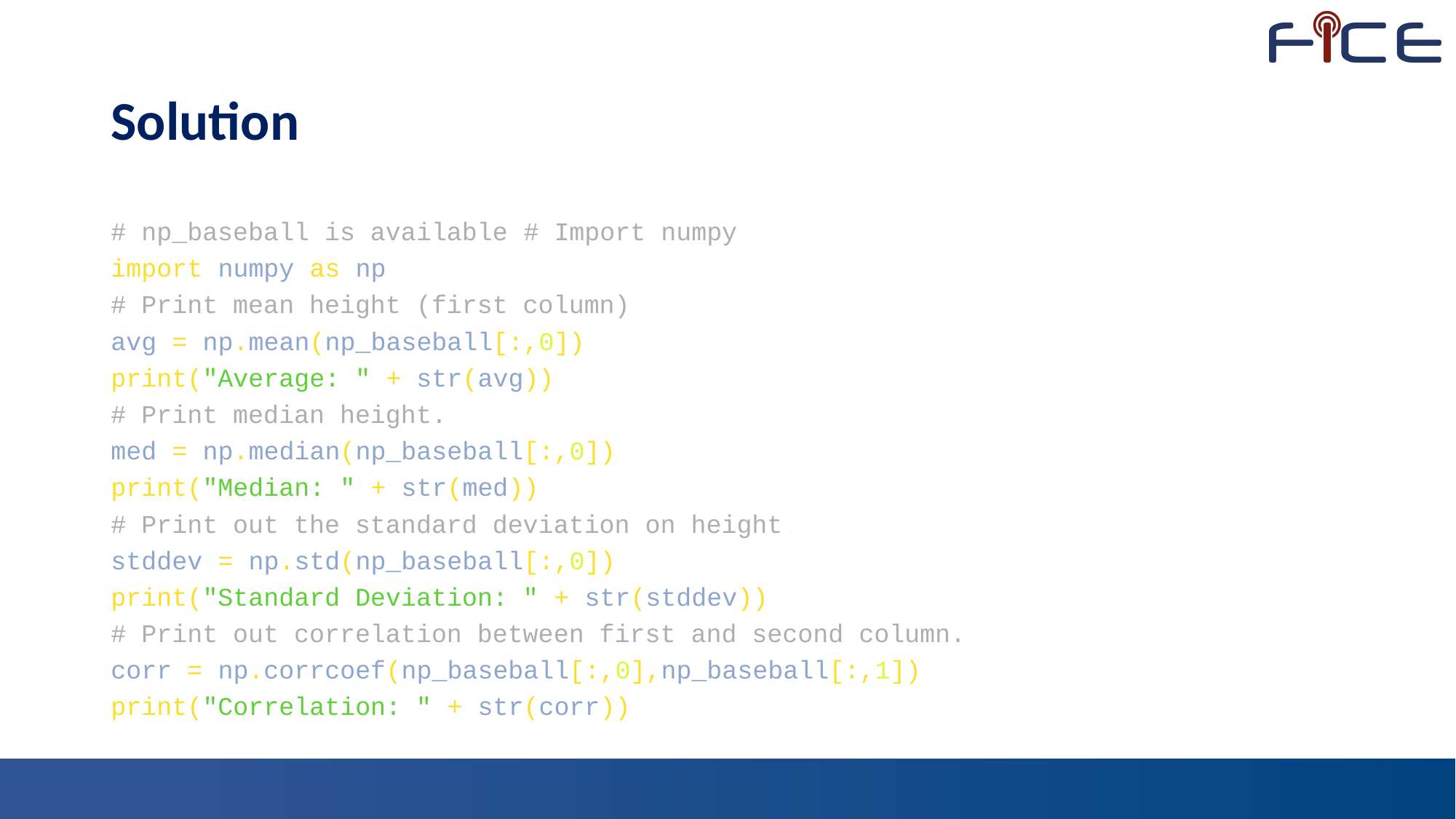

# Solution
# np_baseball is available # Import numpy
import numpy as np
# Print mean height (first column)
avg = np.mean(np_baseball[:,0])
print("Average: " + str(avg))
# Print median height.
med = np.median(np_baseball[:,0])
print("Median: " + str(med))
# Print out the standard deviation on height.
stddev = np.std(np_baseball[:,0])
print("Standard Deviation: " + str(stddev))
# Print out correlation between first and second column.
corr = np.corrcoef(np_baseball[:,0],np_baseball[:,1])
print("Correlation: " + str(corr))